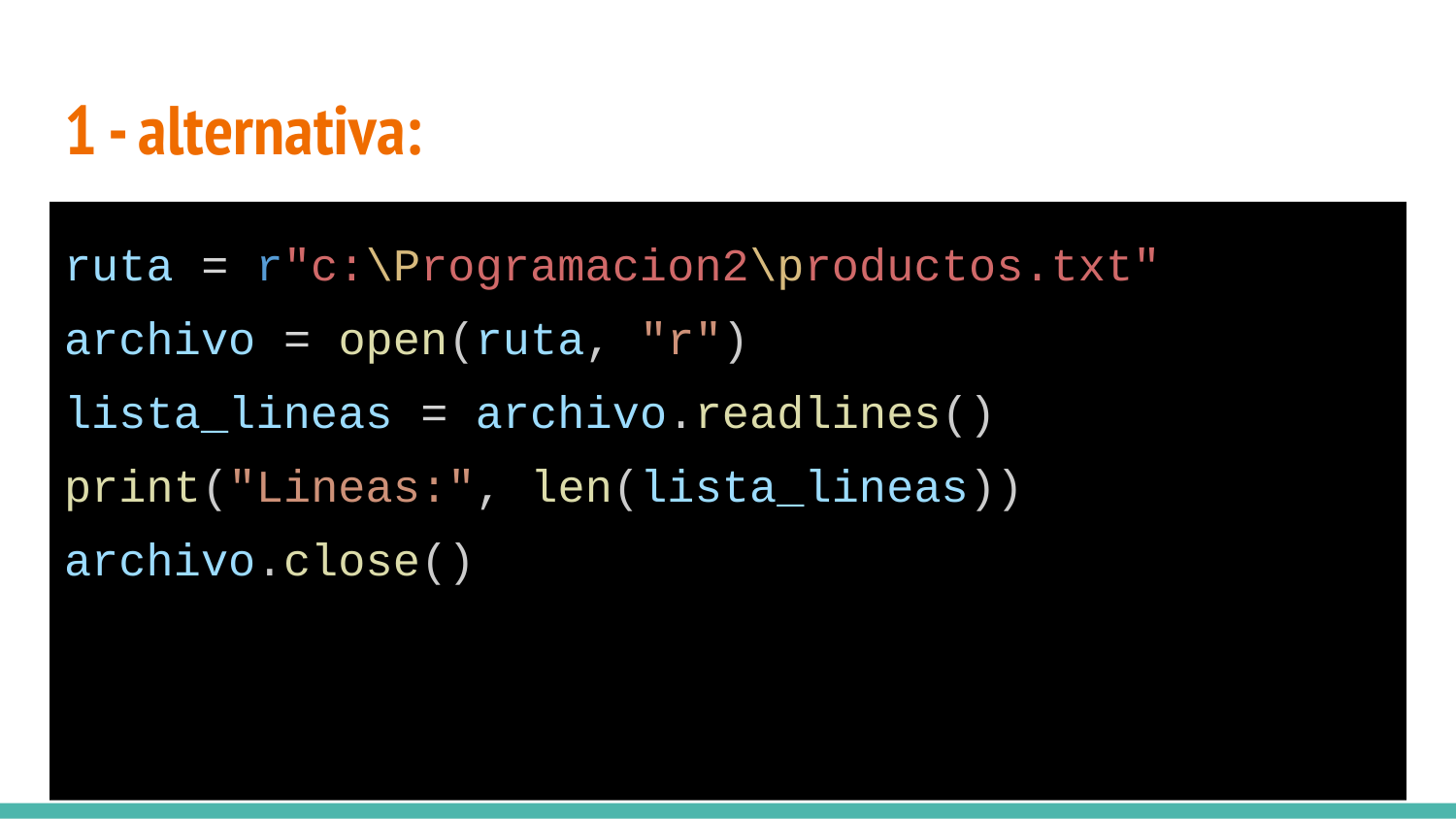

# 1 - alternativa:
ruta = r"c:\Programacion2\productos.txt"
archivo = open(ruta, "r")
lista_lineas = archivo.readlines()
print("Lineas:", len(lista_lineas))
archivo.close()